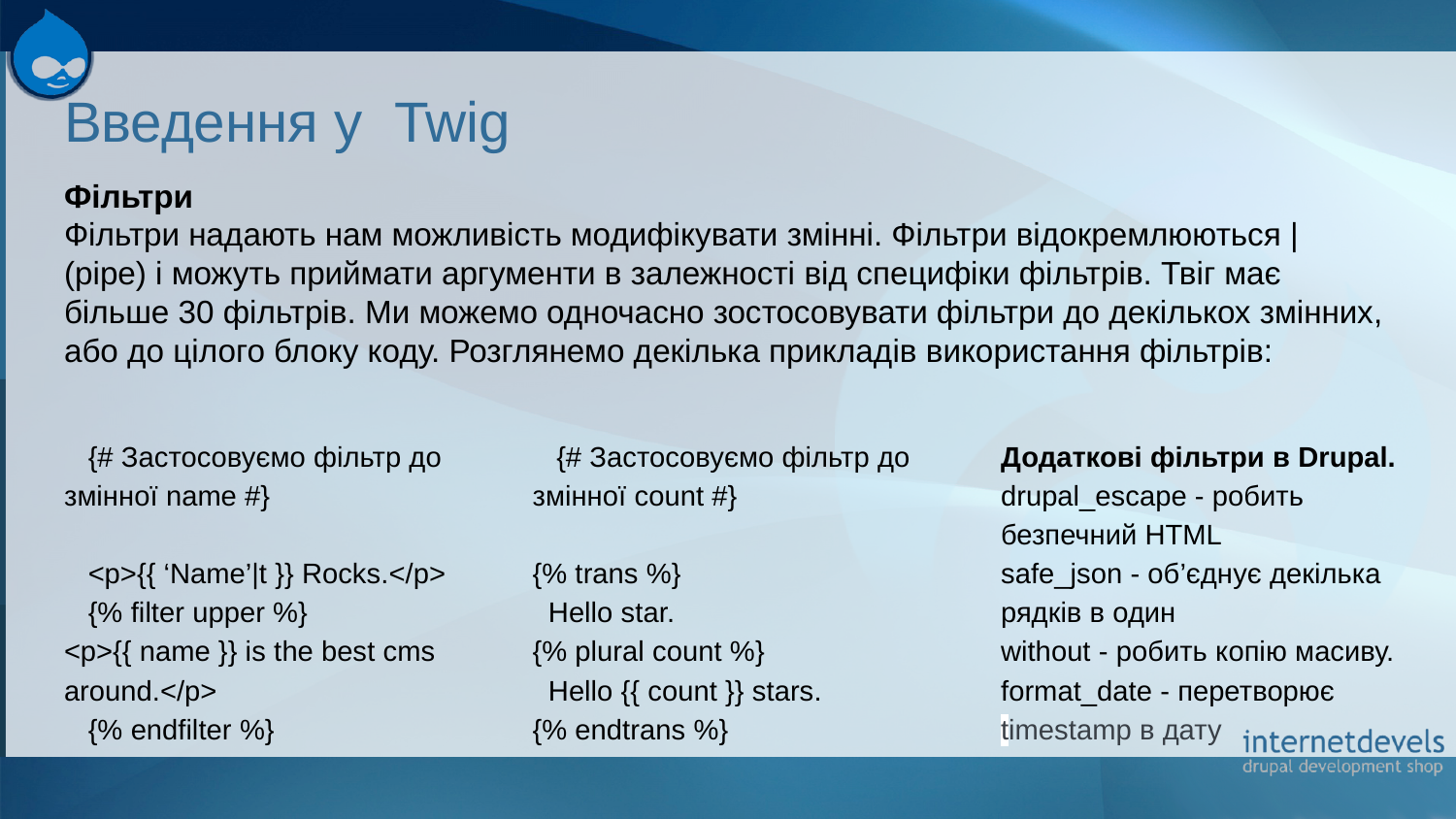

# Bведення у  Twig
Фільтри
Фільтри надають нам можливість модифікувати змінні. Фільтри відокремлюються | (pipe) і можуть приймати аргументи в залежності від специфіки фільтрів. Твіг має більше 30 фільтрів. Ми можемо одночасно зостосовувати фільтри до декількох змінних, або до цілого блоку коду. Розглянемо декілька прикладів використання фільтрів:
   {# Застосовуємо фільтр до змінної name #}

   <p>{{ ‘Name’|t }} Rocks.</p>
   {% filter upper %}
<p>{{ name }} is the best cms around.</p>
   {% endfilter %}
   {# Застосовуємо фільтр до змінної count #}

{% trans %}
  Hello star.
{% plural count %}
  Hello {{ count }} stars.
{% endtrans %}
Додаткові фільтри в Drupal.
drupal_escape - робить безпечний HTML
safe_json - об’єднує декілька рядків в один
without - робить копію масиву.
format_date - перетворює  timestamp в дату